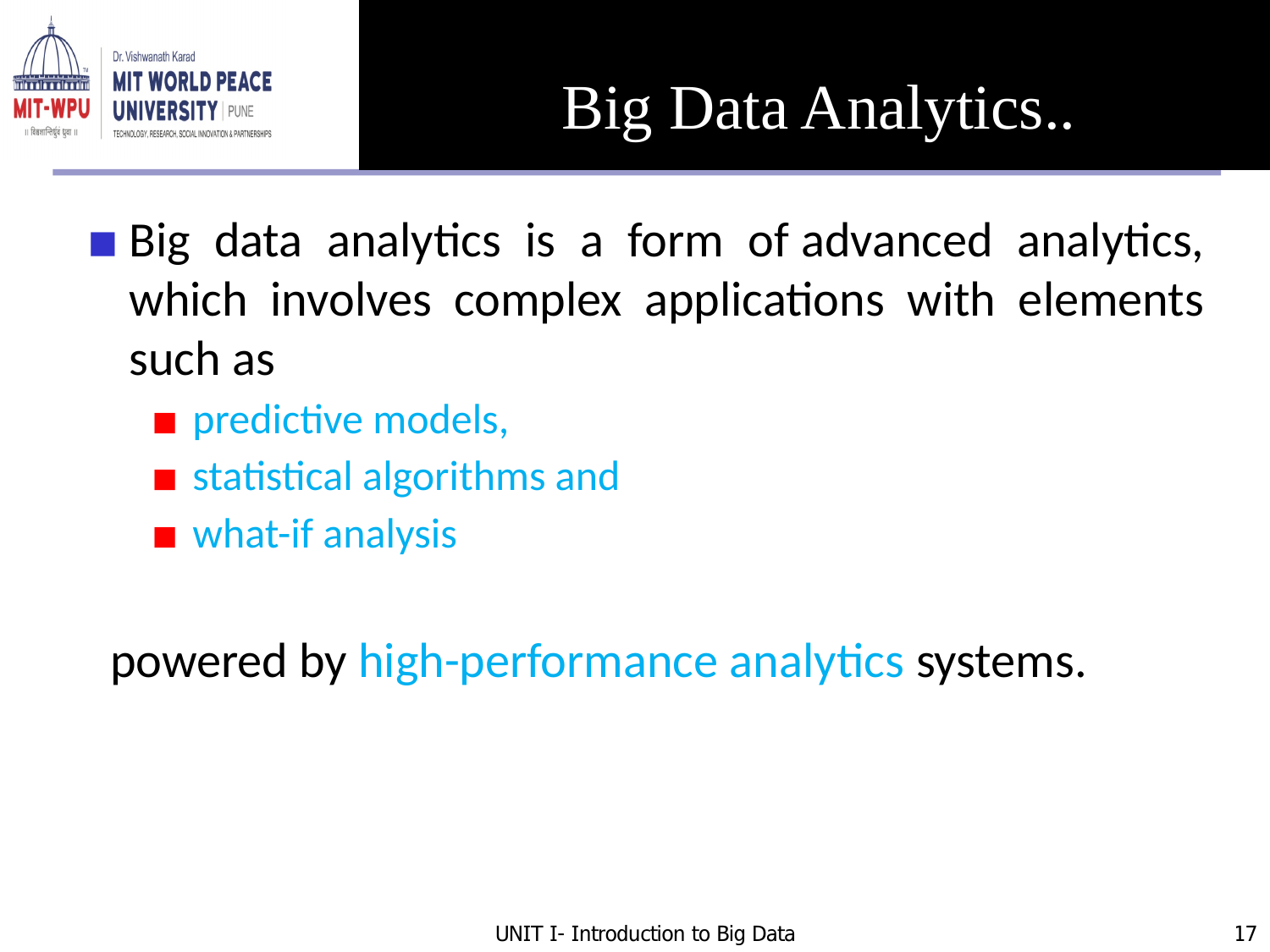

#
Big Data Analytics..
Big data analytics is a form of advanced analytics, which involves complex applications with elements such as
predictive models,
statistical algorithms and
what-if analysis

  powered by high-performance analytics systems.
UNIT I- Introduction to Big Data
17